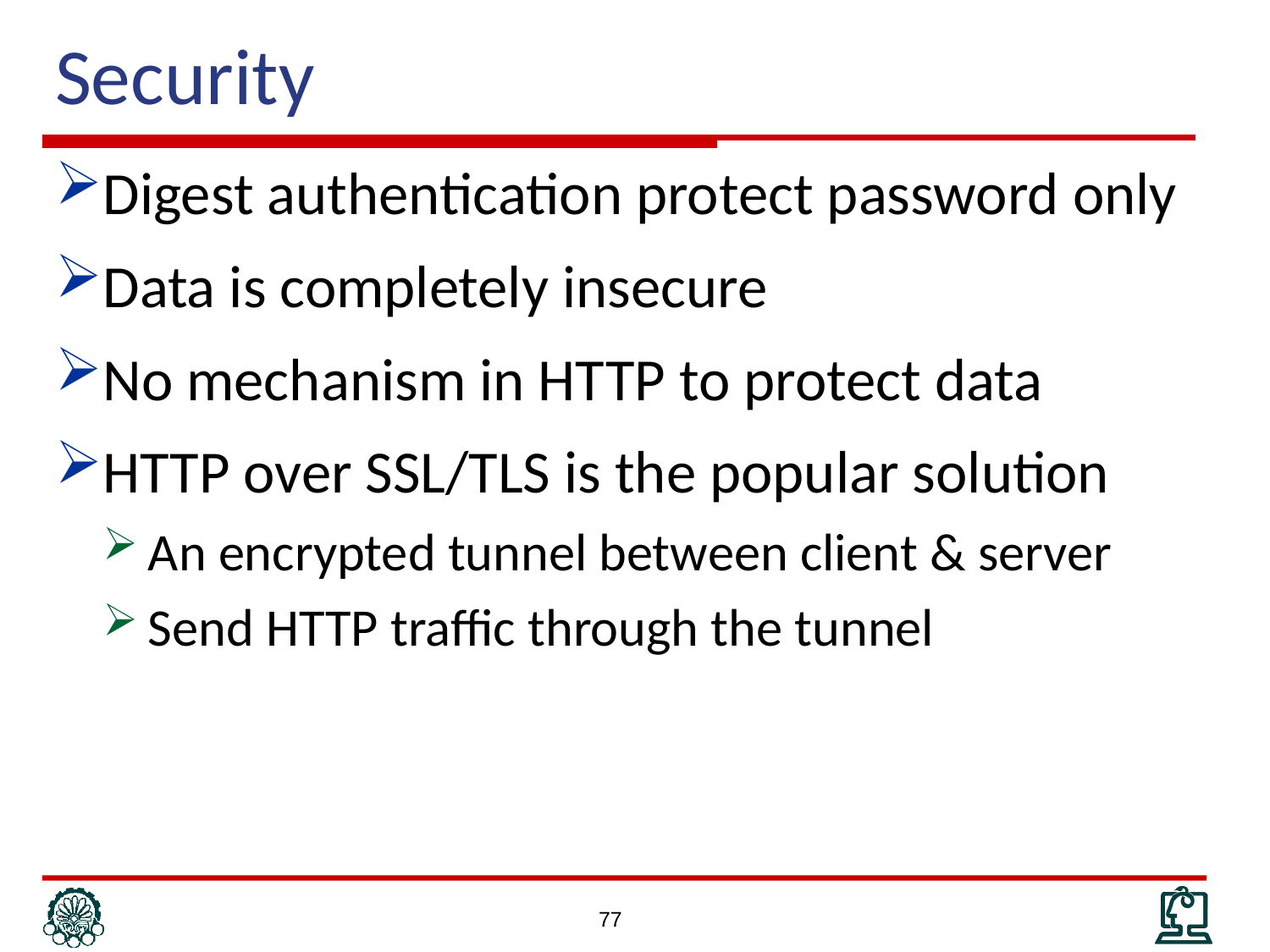

# Security
Digest authentication protect password only
Data is completely insecure
No mechanism in HTTP to protect data
HTTP over SSL/TLS is the popular solution
An encrypted tunnel between client & server
Send HTTP traffic through the tunnel
77